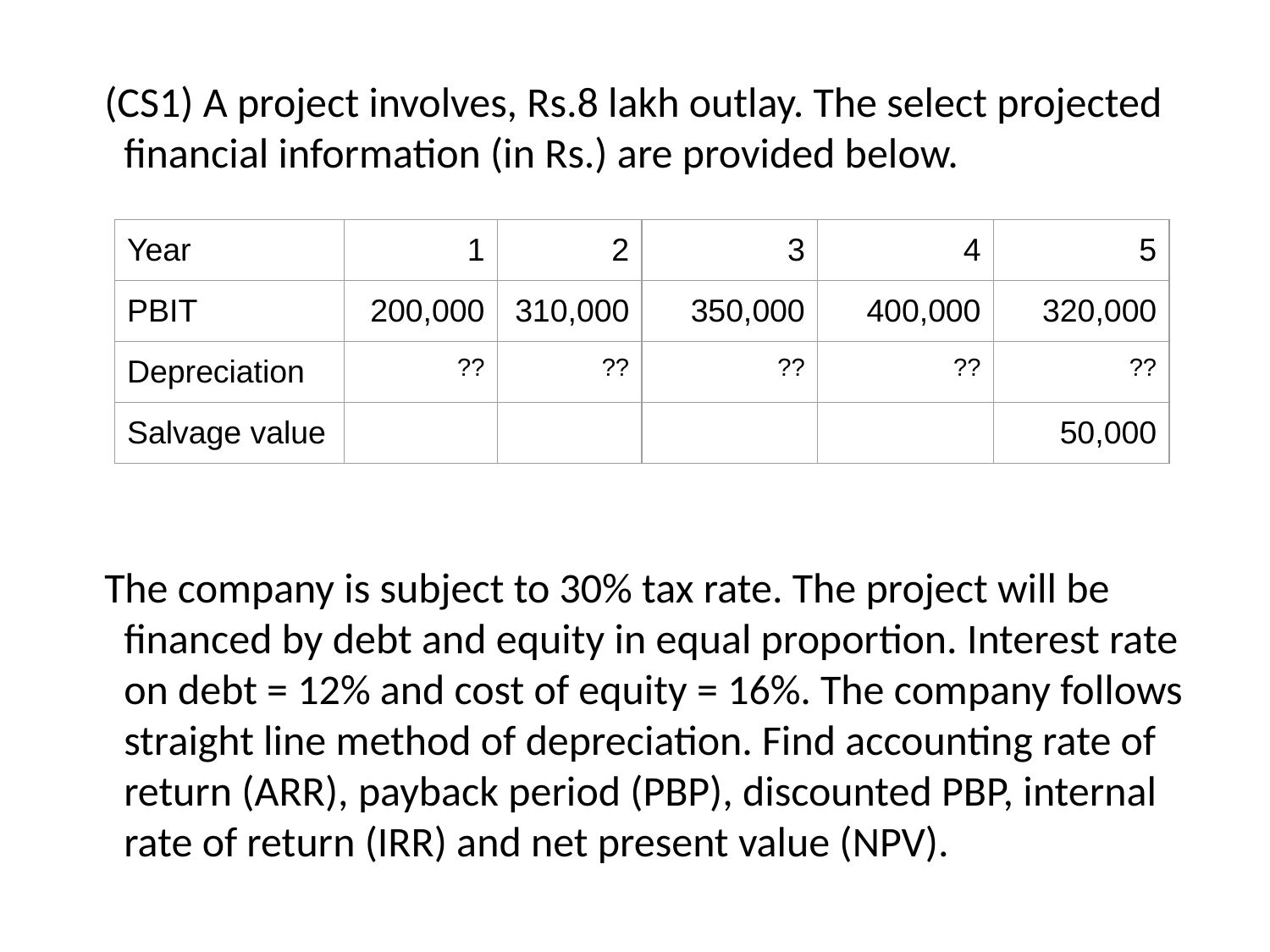

(CS1) A project involves, Rs.8 lakh outlay. The select projected financial information (in Rs.) are provided below.

The company is subject to 30% tax rate. The project will be financed by debt and equity in equal proportion. Interest rate on debt = 12% and cost of equity = 16%. The company follows straight line method of depreciation. Find accounting rate of return (ARR), payback period (PBP), discounted PBP, internal rate of return (IRR) and net present value (NPV).

| Year | 1 | 2 | 3 | 4 | 5 |
| --- | --- | --- | --- | --- | --- |
| PBIT | 200,000 | 310,000 | 350,000 | 400,000 | 320,000 |
| Depreciation | ?? | ?? | ?? | ?? | ?? |
| Salvage value |  |  |  |  | 50,000 |